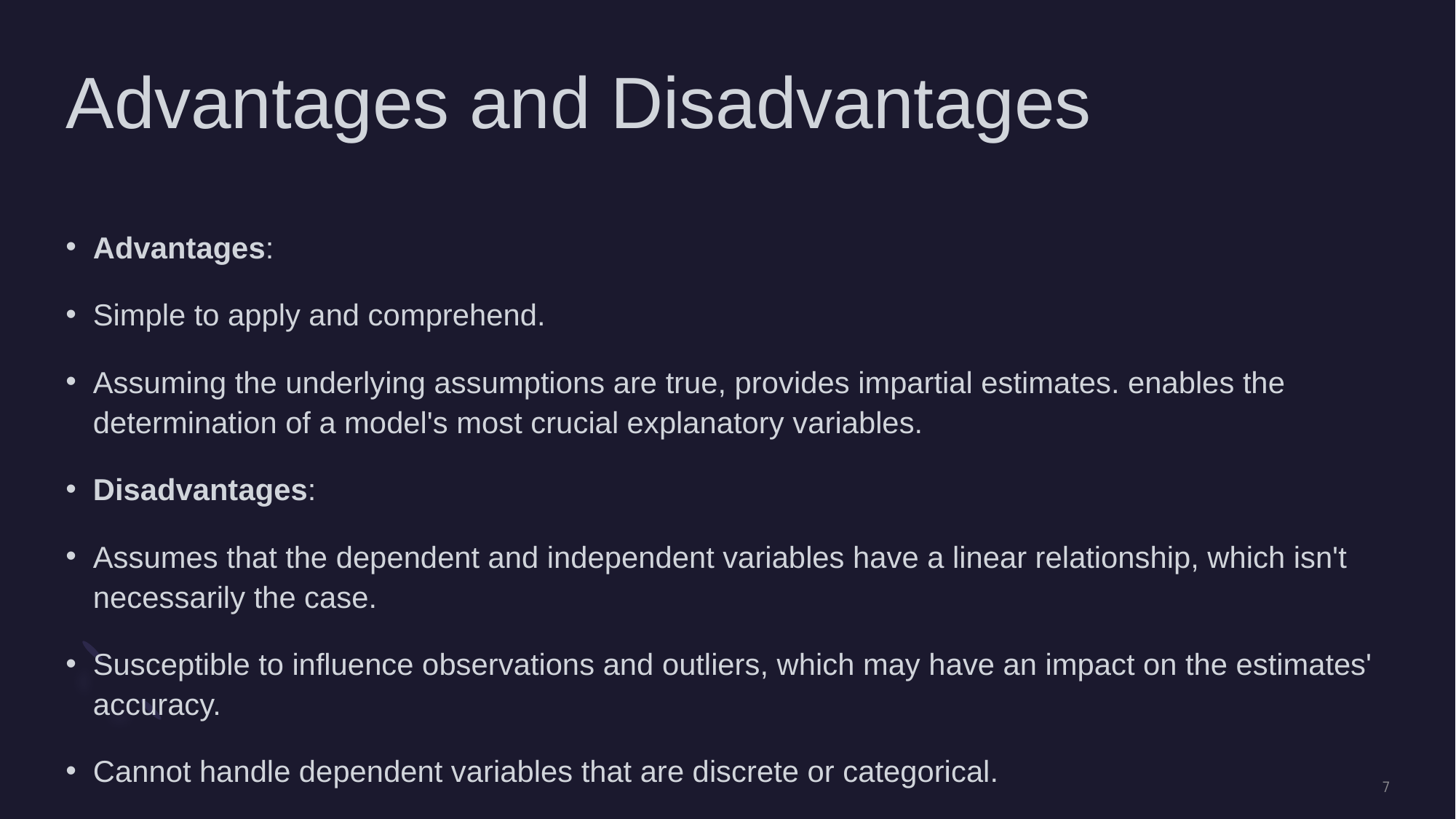

# Advantages and Disadvantages
Advantages:
Simple to apply and comprehend.
Assuming the underlying assumptions are true, provides impartial estimates. enables the determination of a model's most crucial explanatory variables.
Disadvantages:
Assumes that the dependent and independent variables have a linear relationship, which isn't necessarily the case.
Susceptible to influence observations and outliers, which may have an impact on the estimates' accuracy.
Cannot handle dependent variables that are discrete or categorical.
7